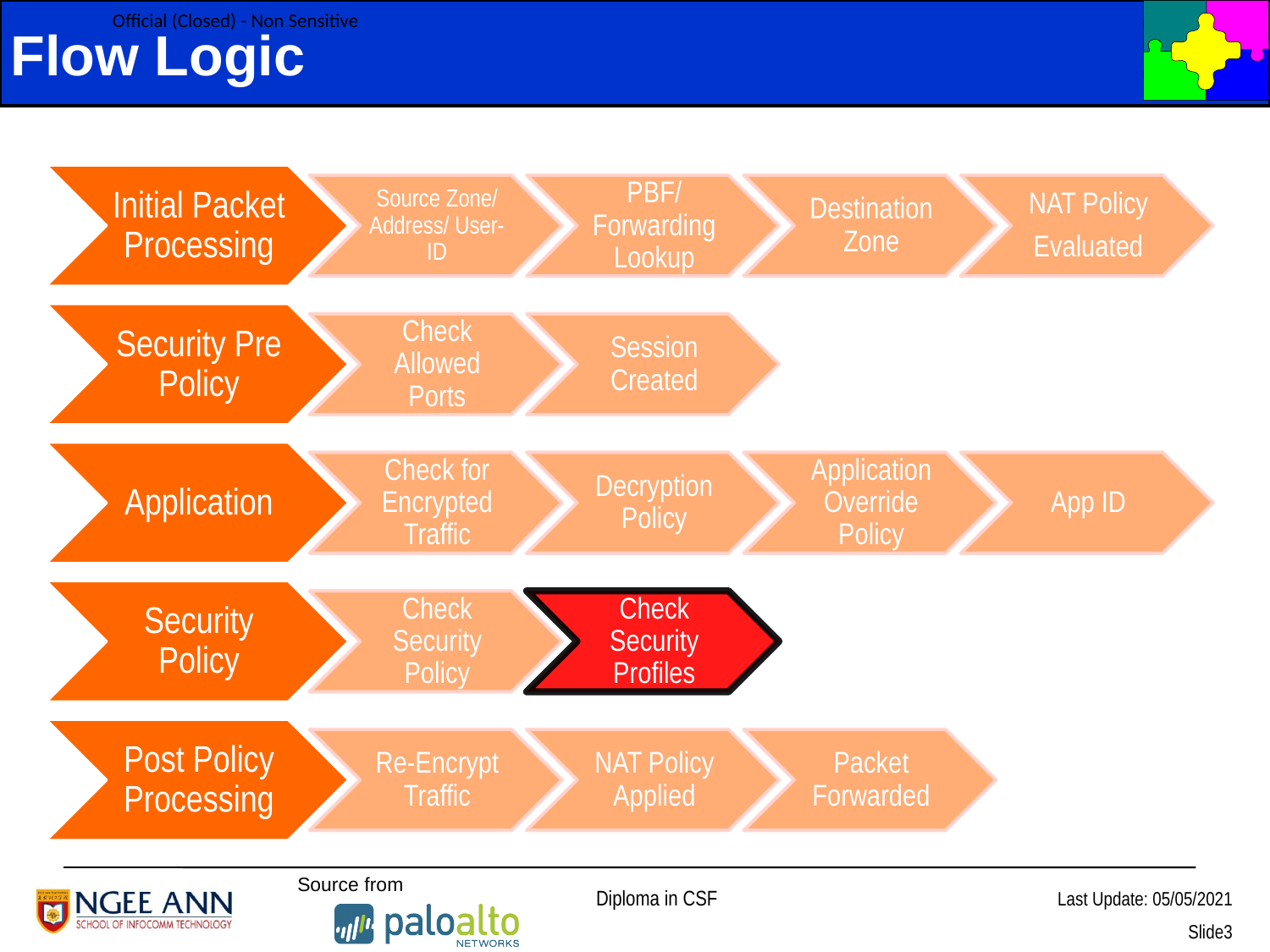

# Flow Logic
Initial Packet Processing
Source Zone/ Address/ User-ID
PBF/ Forwarding Lookup
Destination Zone
NAT Policy
Evaluated
Security Pre Policy
Check Allowed Ports
Session Created
Application
Check for Encrypted Traffic
Decryption Policy
Application Override Policy
App ID
Security Policy
Check Security Policy
Check Security Profiles
Post Policy Processing
Re-Encrypt Traffic
NAT Policy Applied
Packet Forwarded